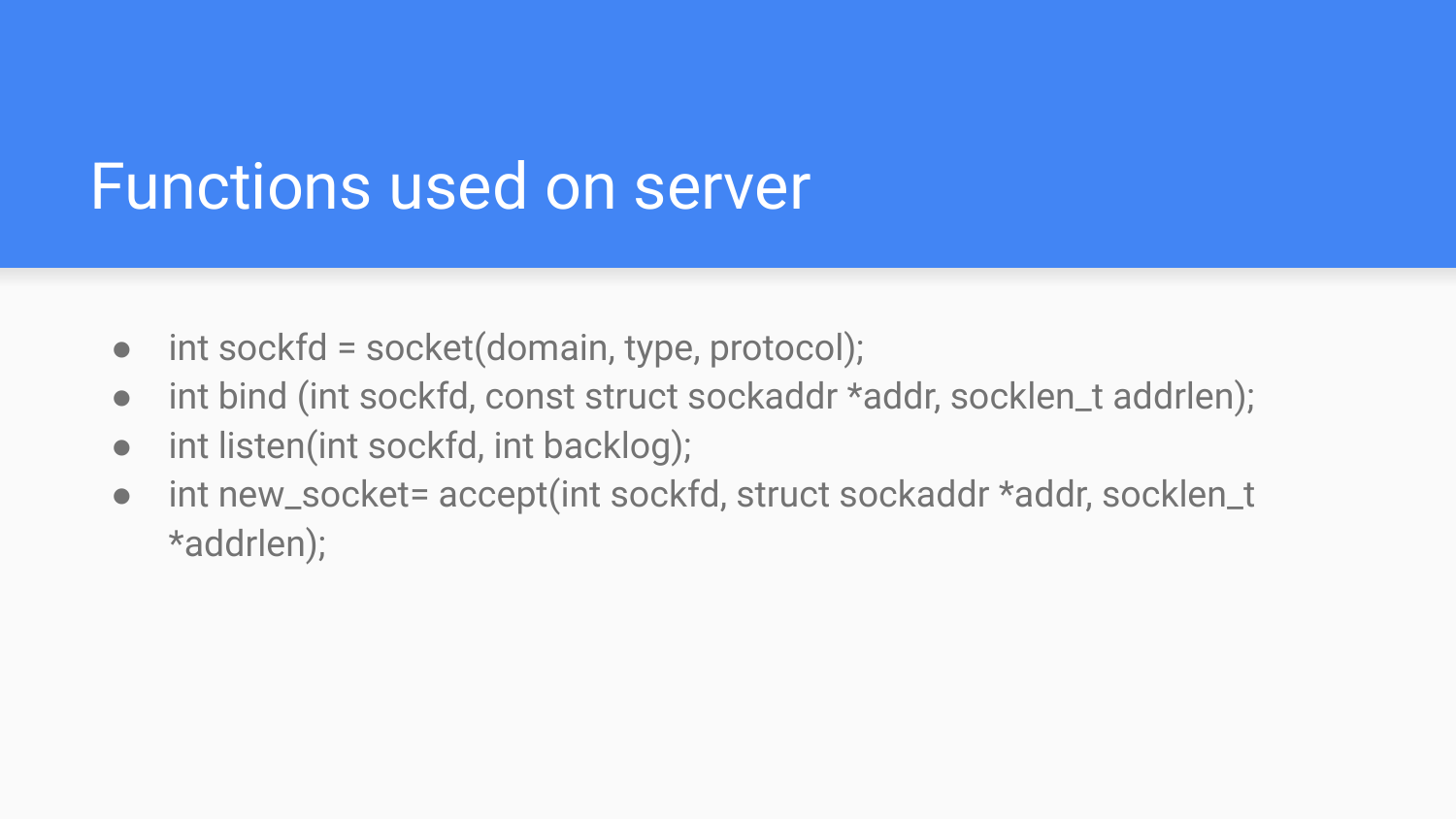

# Functions used on server
int sockfd = socket(domain, type, protocol);
int bind (int sockfd, const struct sockaddr *addr, socklen_t addrlen);
int listen(int sockfd, int backlog);
int new_socket= accept(int sockfd, struct sockaddr *addr, socklen_t *addrlen);